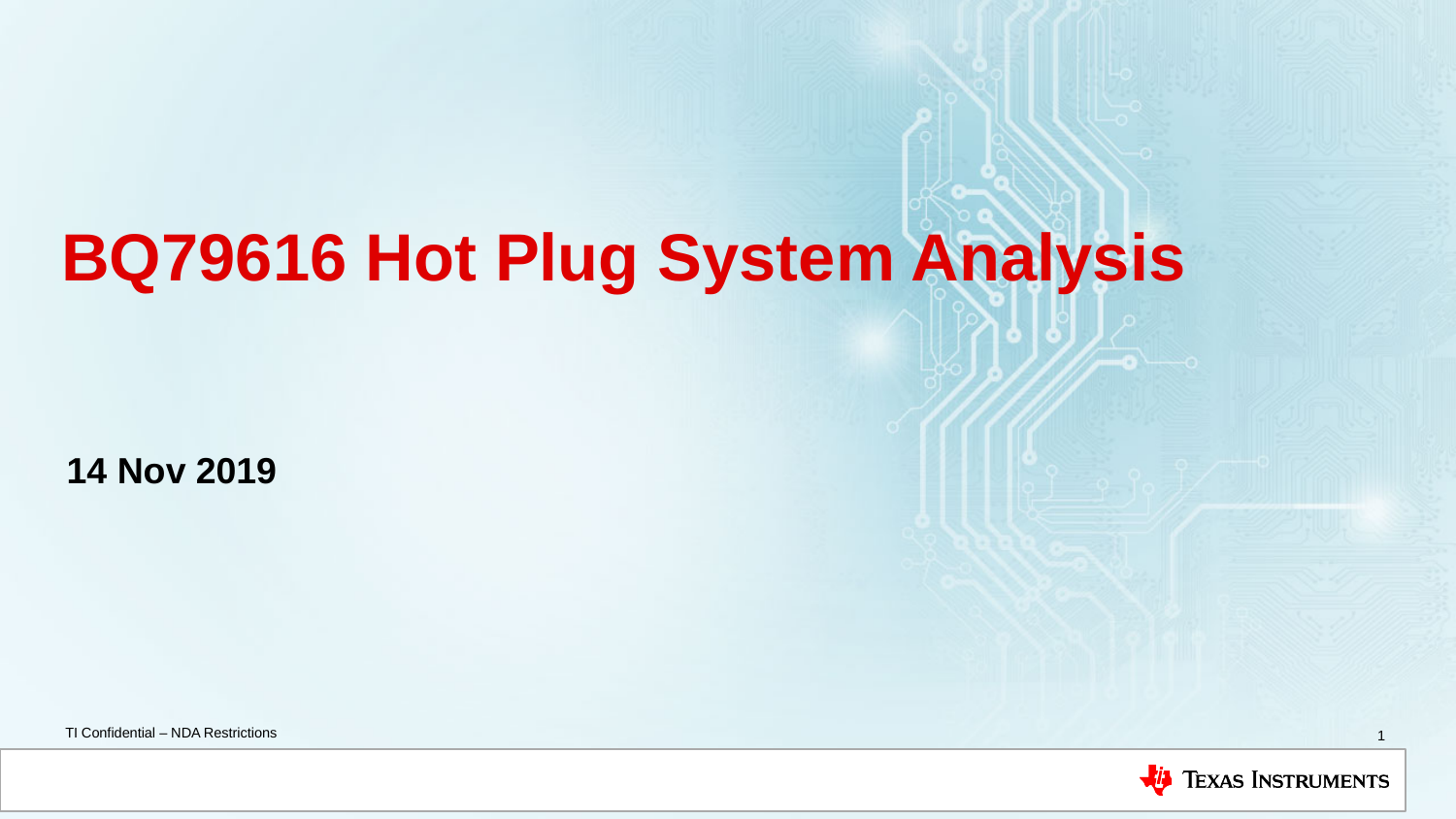

# BQ79616 Hot Plug System Analysis
14 Nov 2019
1